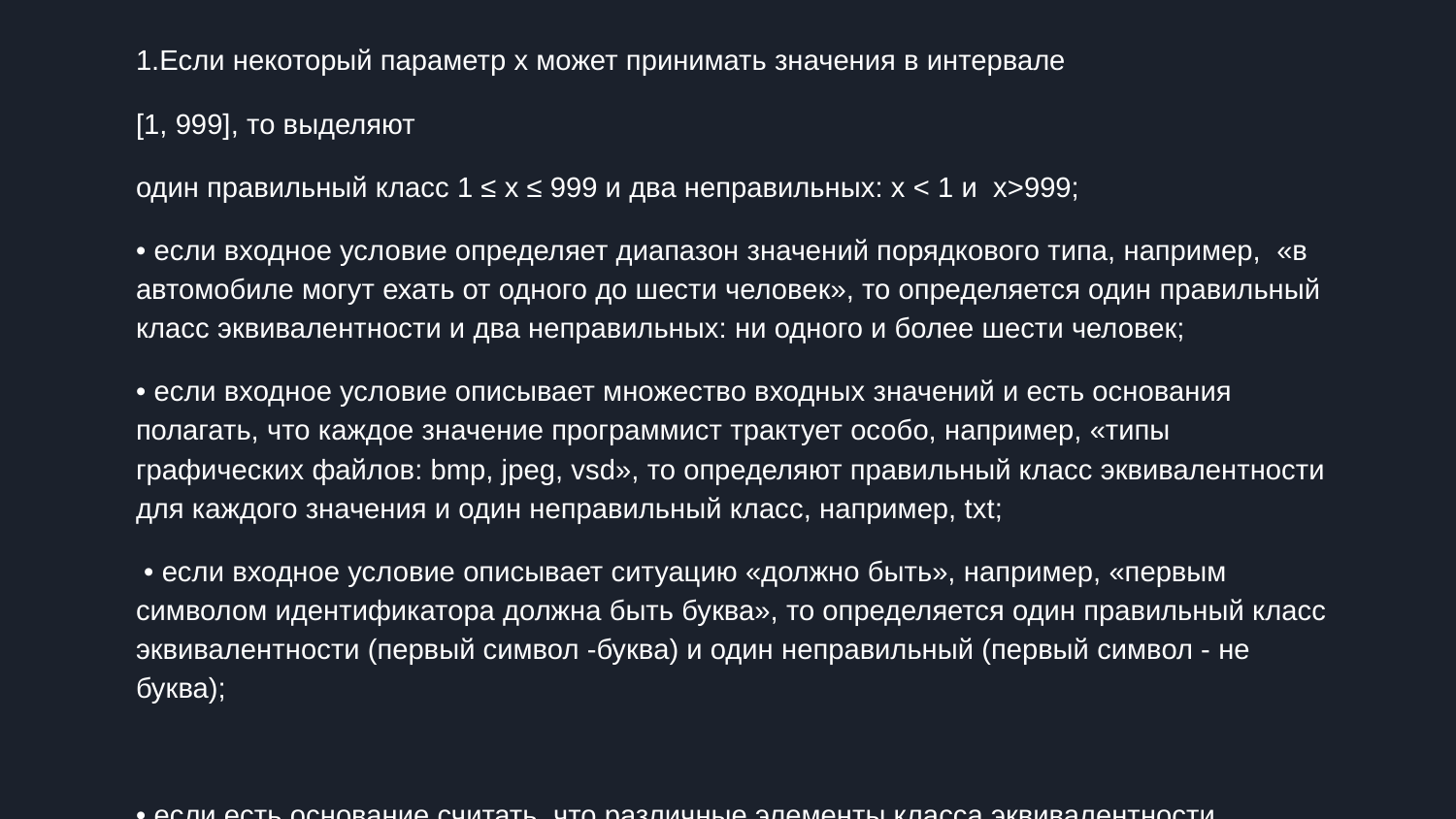

1.Если некоторый параметр х может принимать значения в интервале
[1, 999], то выделяют
один правильный класс 1 ≤ х ≤ 999 и два неправильных: х < 1 и  х>999;
• если входное условие определяет диапазон значений порядкового типа, например,  «в автомобиле могут ехать от одного до шести человек», то определяется один правильный класс эквивалентности и два неправильных: ни одного и более шести человек;
• если входное условие описывает множество входных значений и есть основания полагать, что каждое значение программист трактует особо, например, «типы графических файлов: bmp, jpeg, vsd», то определяют правильный класс эквивалентности для каждого значения и один неправильный класс, например, txt;
 • если входное условие описывает ситуацию «должно быть», например, «первым символом идентификатора должна быть буква», то определяется один правильный класс эквивалентности (первый символ -буква) и один неправильный (первый символ - не буква);

• если есть основание считать, что различные элементы класса эквивалентности трактуются программой неодинаково, то данный класс разбивается на меньшие классы эквивалентности.